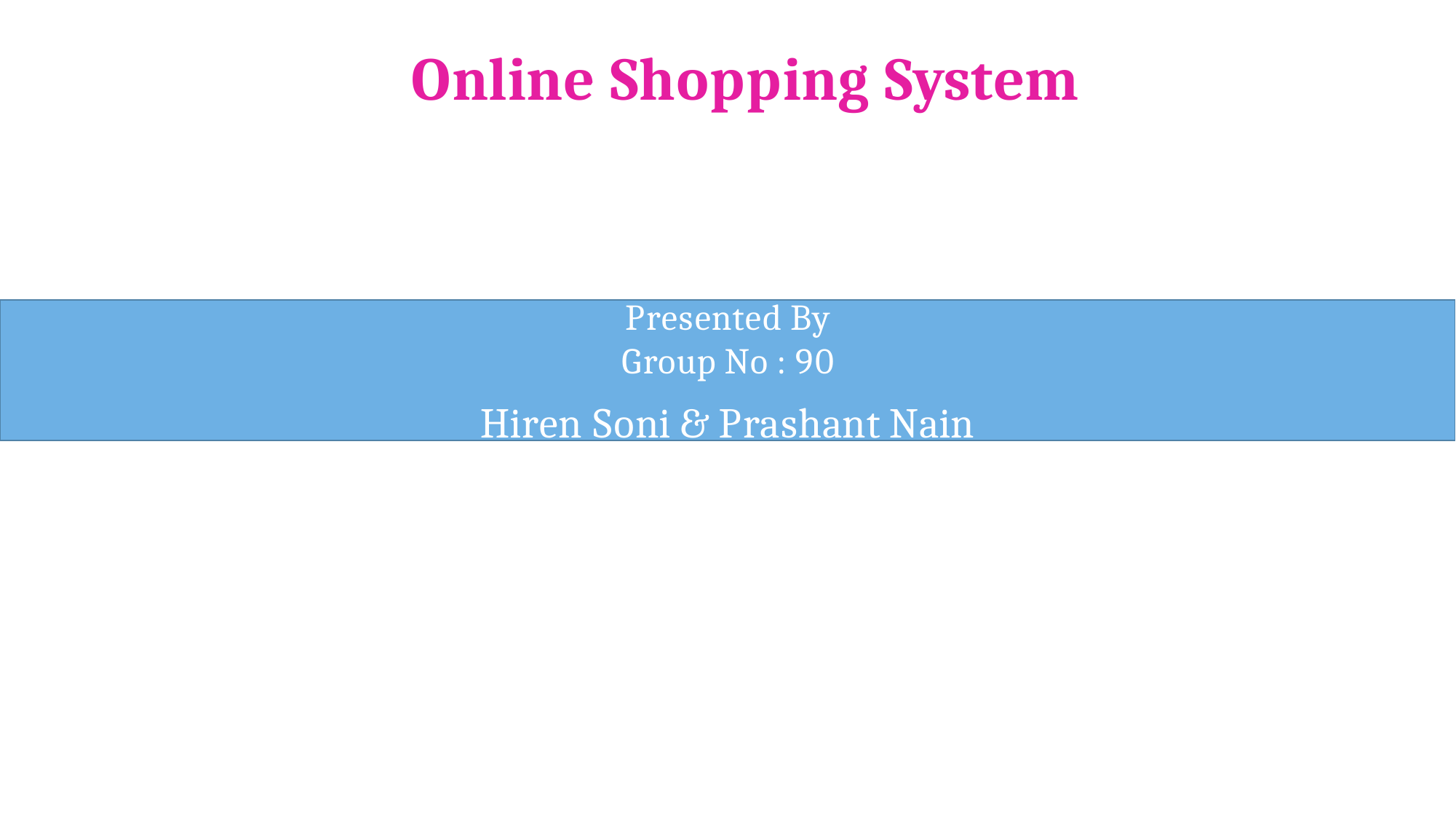

Online Shopping System
Presented By
Group No : 90

Hiren Soni & Prashant Nain